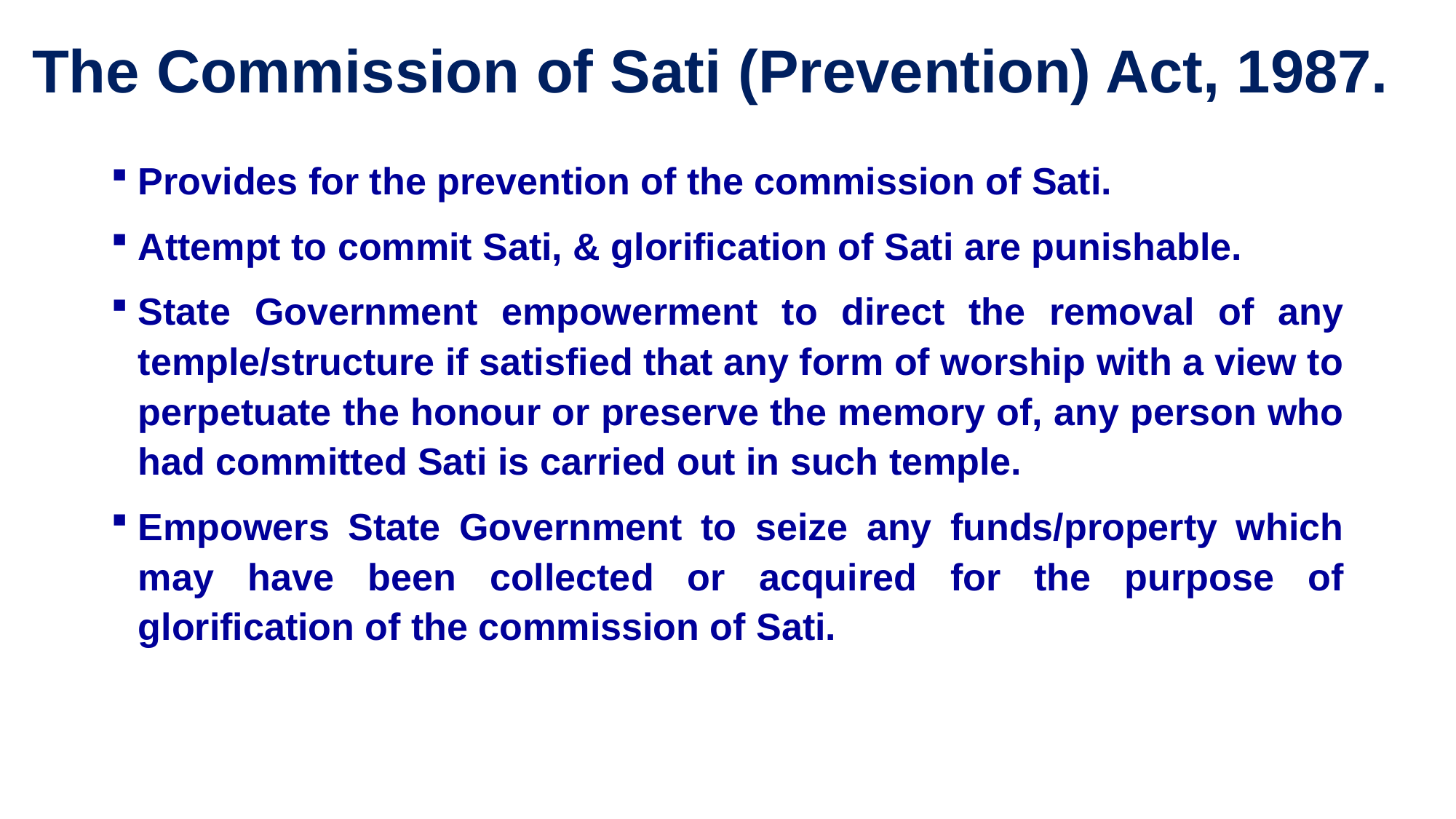

# The Commission of Sati (Prevention) Act, 1987.
Provides for the prevention of the commission of Sati.
Attempt to commit Sati, & glorification of Sati are punishable.
State Government empowerment to direct the removal of any temple/structure if satisfied that any form of worship with a view to perpetuate the honour or preserve the memory of, any person who had committed Sati is carried out in such temple.
Empowers State Government to seize any funds/property which may have been collected or acquired for the purpose of glorification of the commission of Sati.